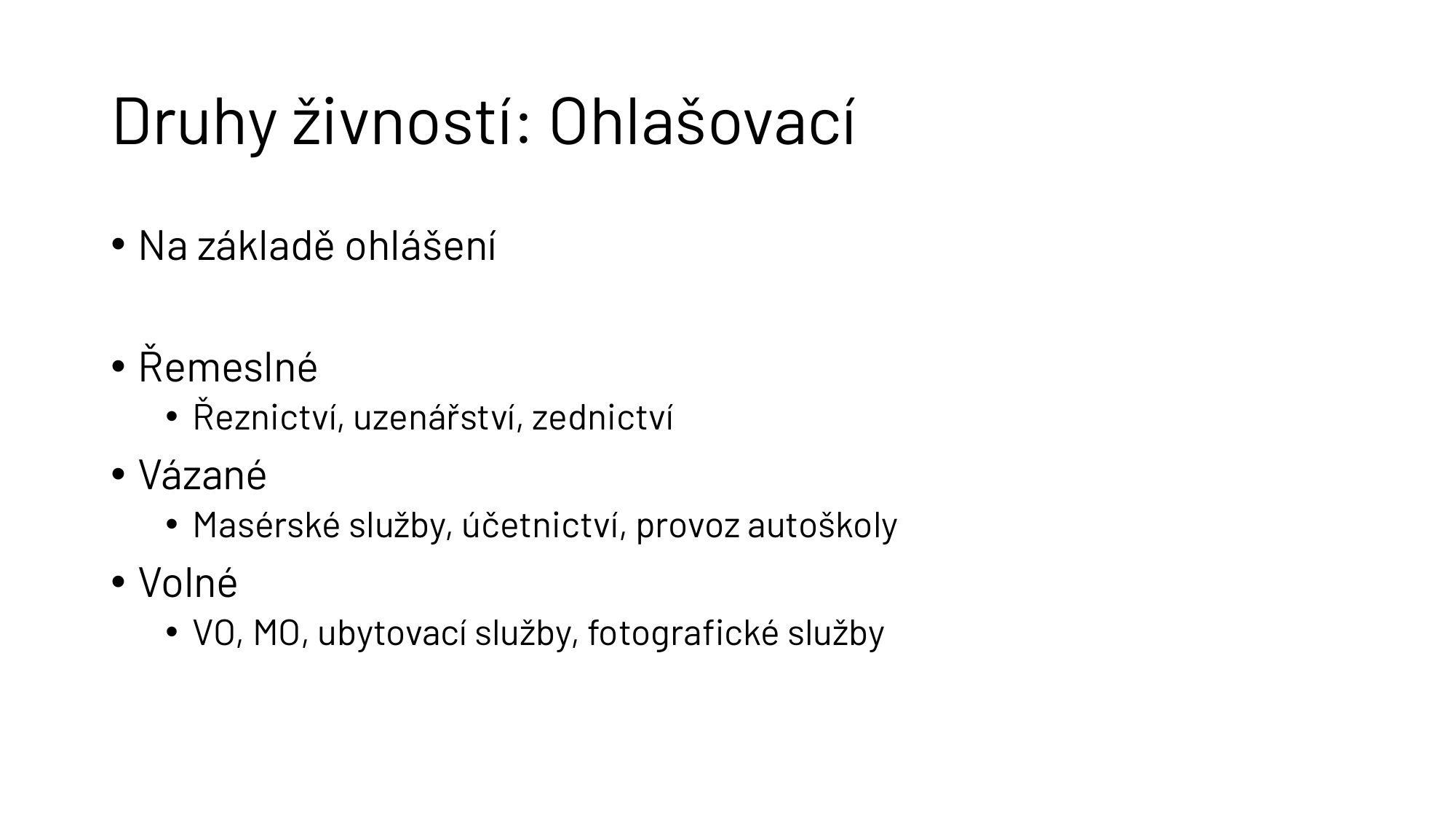

# Druhy živností: Ohlašovací
Na základě ohlášení

Řemeslné
Řeznictví, uzenářství, zednictví
Vázané
Masérské služby, účetnictví, provoz autoškoly
Volné
VO, MO, ubytovací služby, fotografické služby